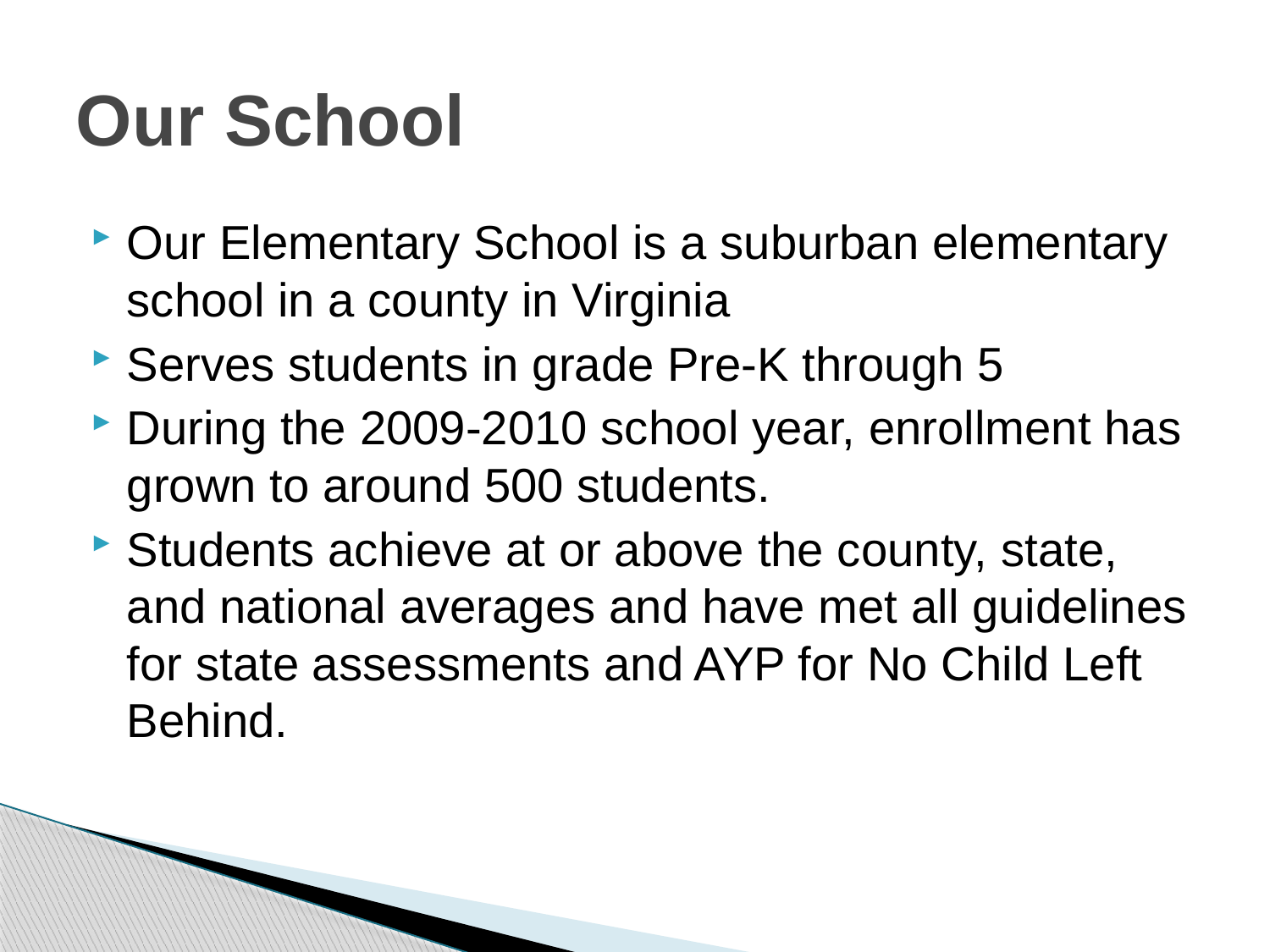

# Our School
Our Elementary School is a suburban elementary school in a county in Virginia
Serves students in grade Pre-K through 5
During the 2009-2010 school year, enrollment has grown to around 500 students.
Students achieve at or above the county, state, and national averages and have met all guidelines for state assessments and AYP for No Child Left Behind.